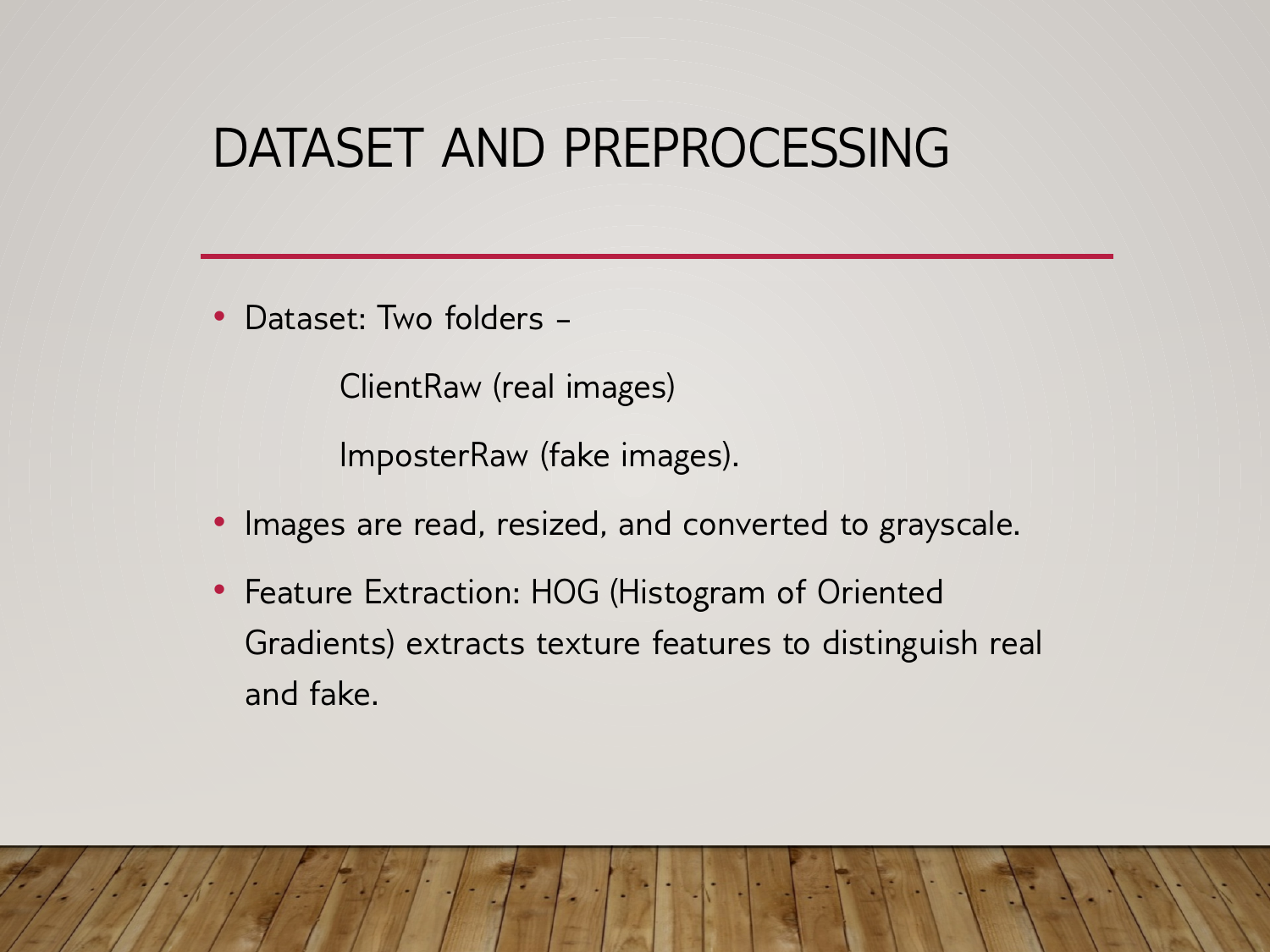

# Dataset and Preprocessing
Dataset: Two folders –
	ClientRaw (real images)
	ImposterRaw (fake images).
Images are read, resized, and converted to grayscale.
Feature Extraction: HOG (Histogram of Oriented Gradients) extracts texture features to distinguish real and fake.